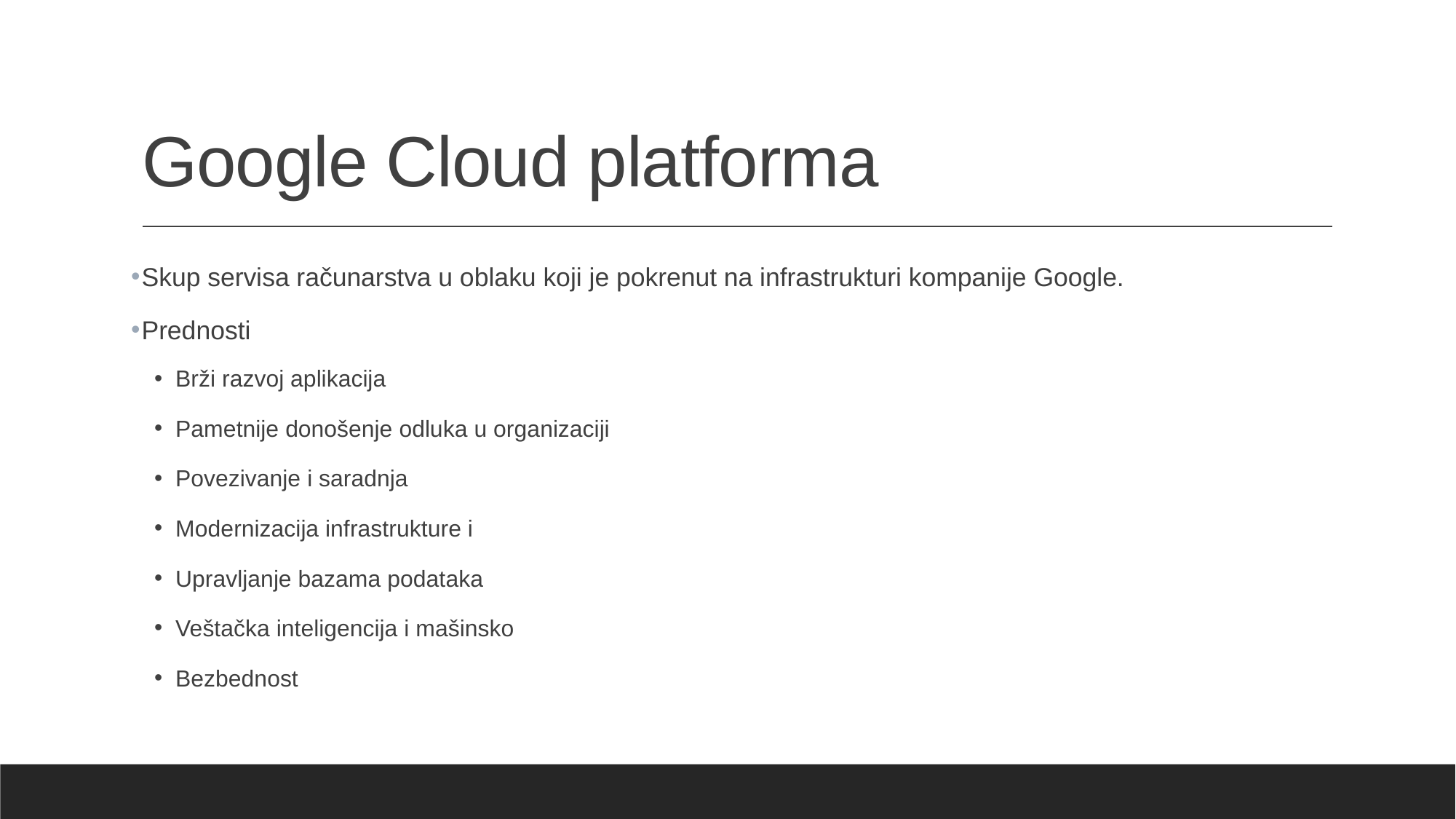

# Google Cloud platforma
Skup servisa računarstva u oblaku koji je pokrenut na infrastrukturi kompanije Google.
Prednosti
Brži razvoj aplikacija
Pametnije donošenje odluka u organizaciji
Povezivanje i saradnja
Modernizacija infrastrukture i
Upravljanje bazama podataka
Veštačka inteligencija i mašinsko
Bezbednost